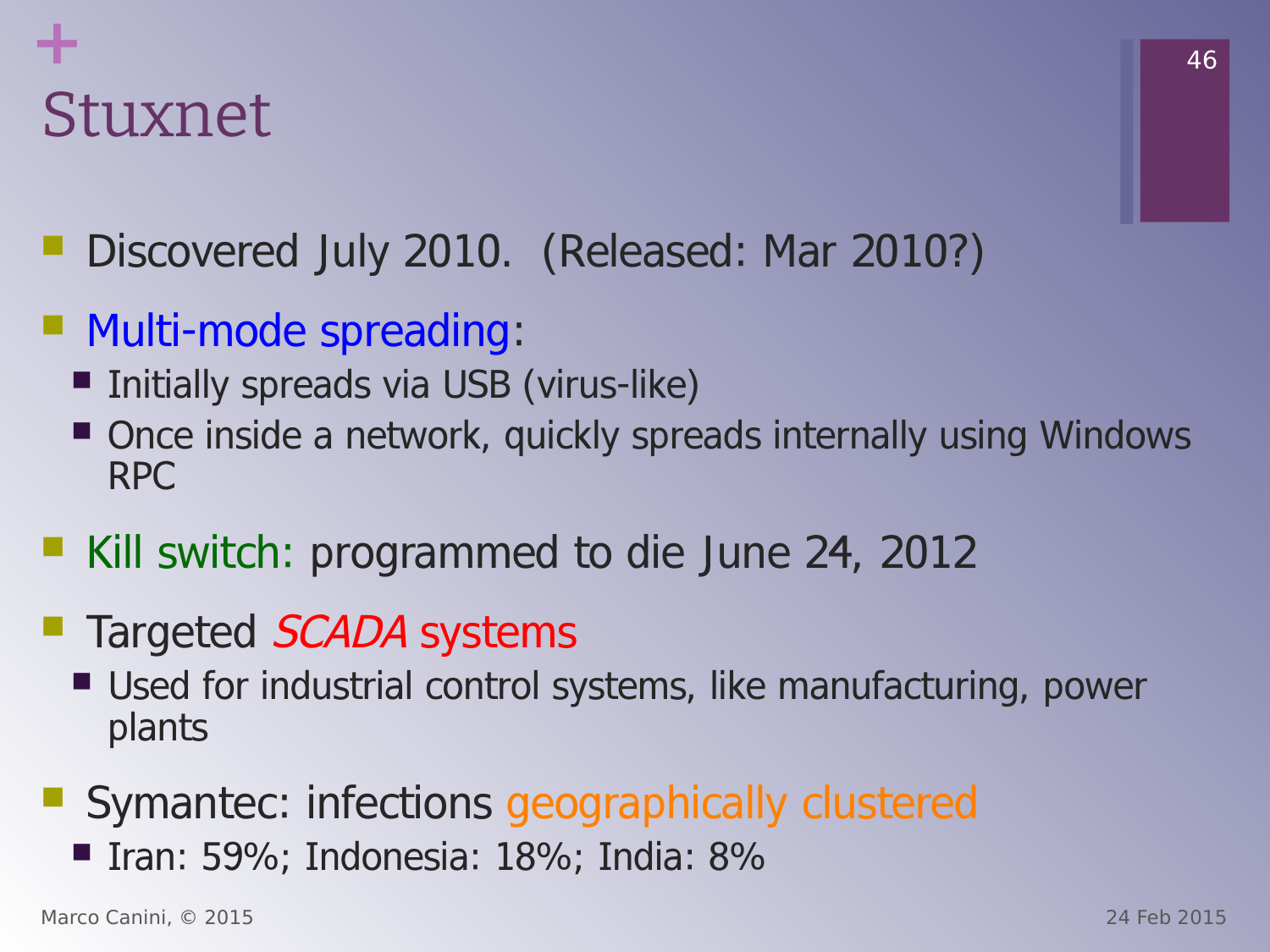

46
# Stuxnet
Discovered July 2010.  (Released: Mar 2010?)
Multi-mode spreading:
Initially spreads via USB (virus-like)
Once inside a network, quickly spreads internally using Windows RPC
Kill switch: programmed to die June 24, 2012
Targeted SCADA systems
Used for industrial control systems, like manufacturing, power plants
Symantec: infections geographically clustered
Iran: 59%; Indonesia: 18%; India: 8%
Marco Canini, © 2015
24 Feb 2015